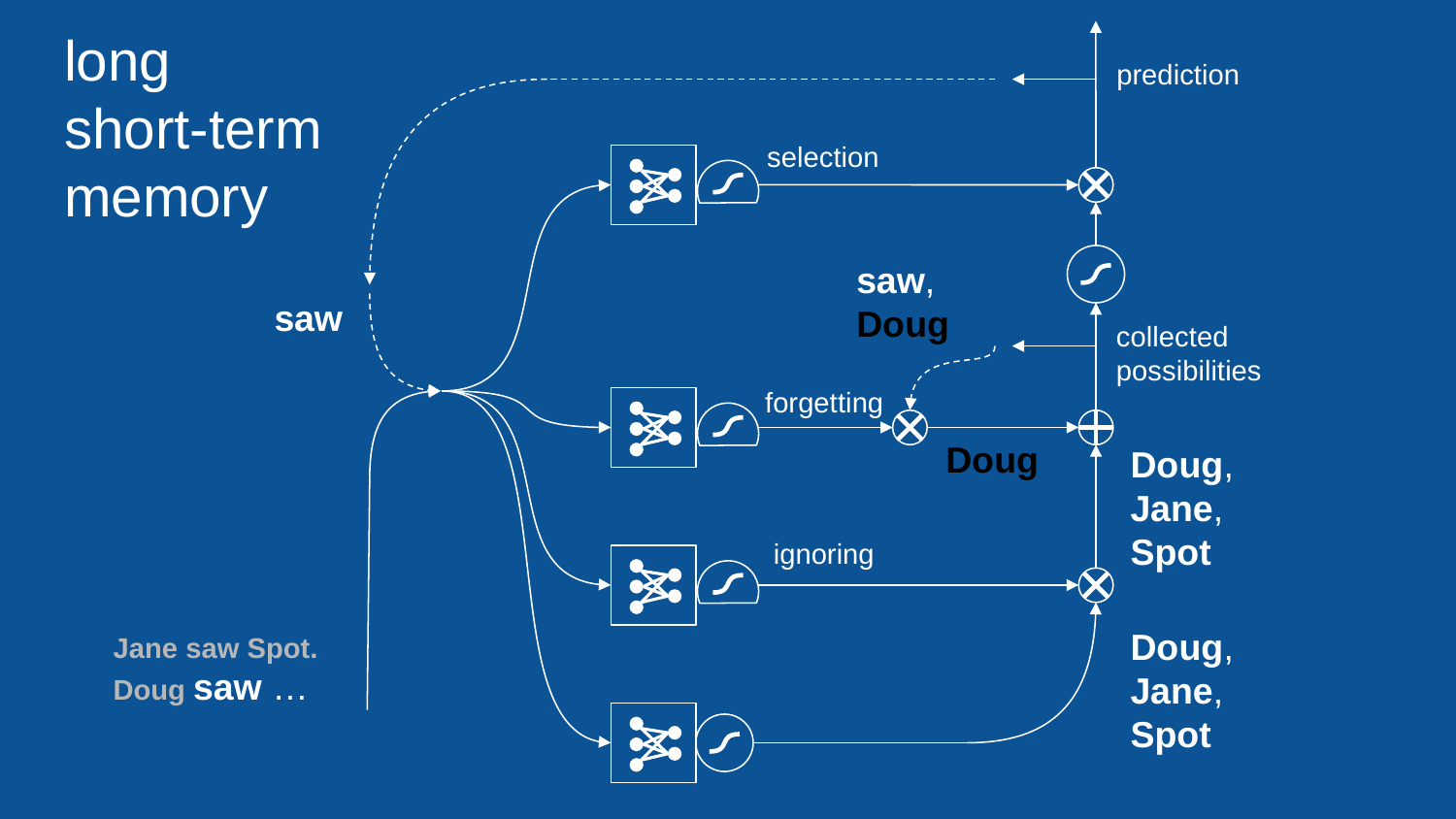

# long
short-term
memory
prediction

selection

saw,
Doug

saw

collected possibilities

forgetting

Doug
Doug,
Jane,
Spot

ignoring

Doug,
Jane,
Spot
Jane saw Spot.
Doug saw …